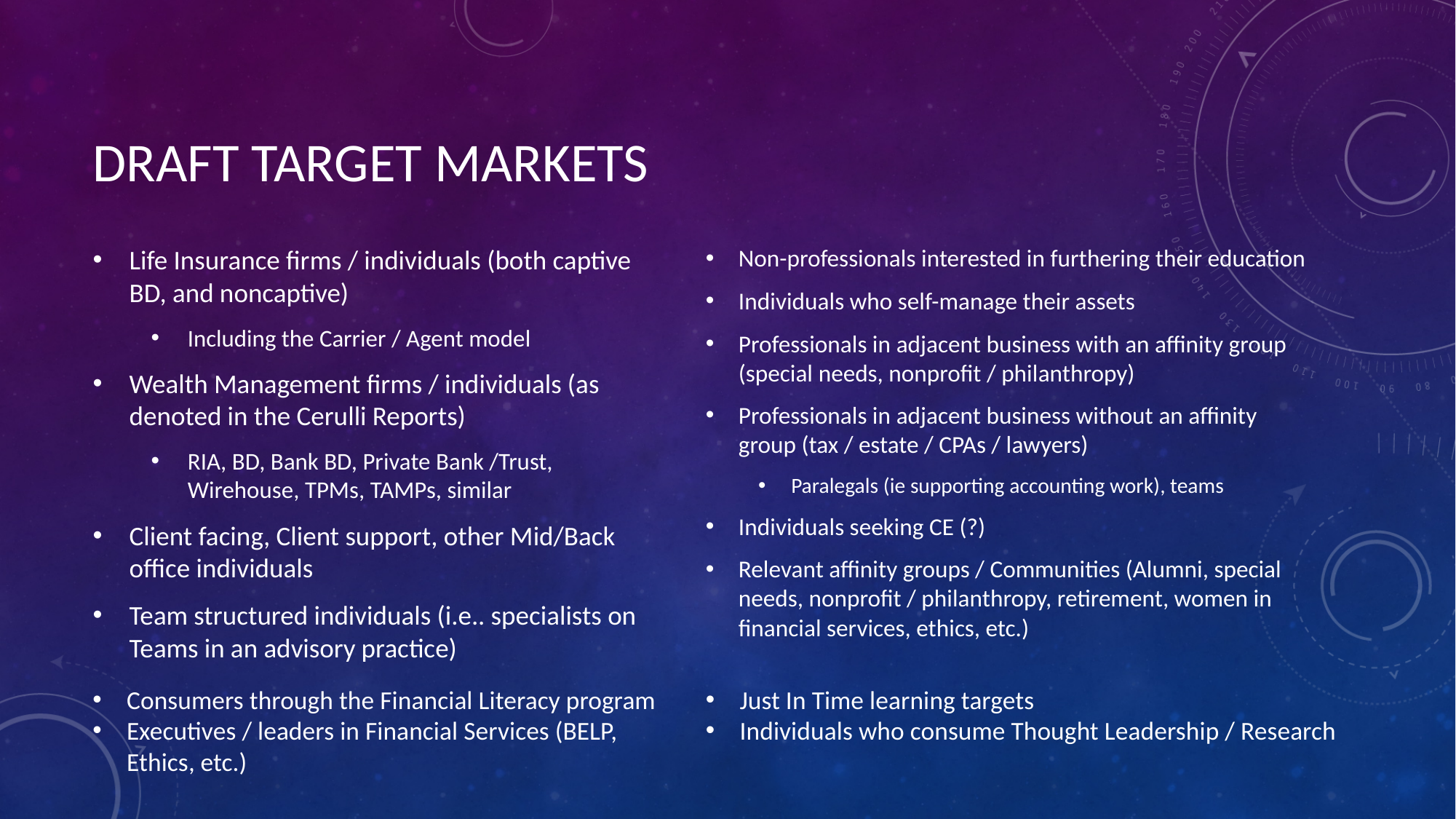

# Draft Target Markets
Life Insurance firms / individuals (both captive BD, and noncaptive)
Including the Carrier / Agent model
Wealth Management firms / individuals (as denoted in the Cerulli Reports)
RIA, BD, Bank BD, Private Bank /Trust, Wirehouse, TPMs, TAMPs, similar
Client facing, Client support, other Mid/Back office individuals
Team structured individuals (i.e.. specialists on Teams in an advisory practice)

Non-professionals interested in furthering their education
Individuals who self-manage their assets
Professionals in adjacent business with an affinity group (special needs, nonprofit / philanthropy)
Professionals in adjacent business without an affinity group (tax / estate / CPAs / lawyers)
Paralegals (ie supporting accounting work), teams
Individuals seeking CE (?)
Relevant affinity groups / Communities (Alumni, special needs, nonprofit / philanthropy, retirement, women in financial services, ethics, etc.)

Just In Time learning targets
Individuals who consume Thought Leadership / Research
Consumers through the Financial Literacy program
Executives / leaders in Financial Services (BELP, Ethics, etc.)